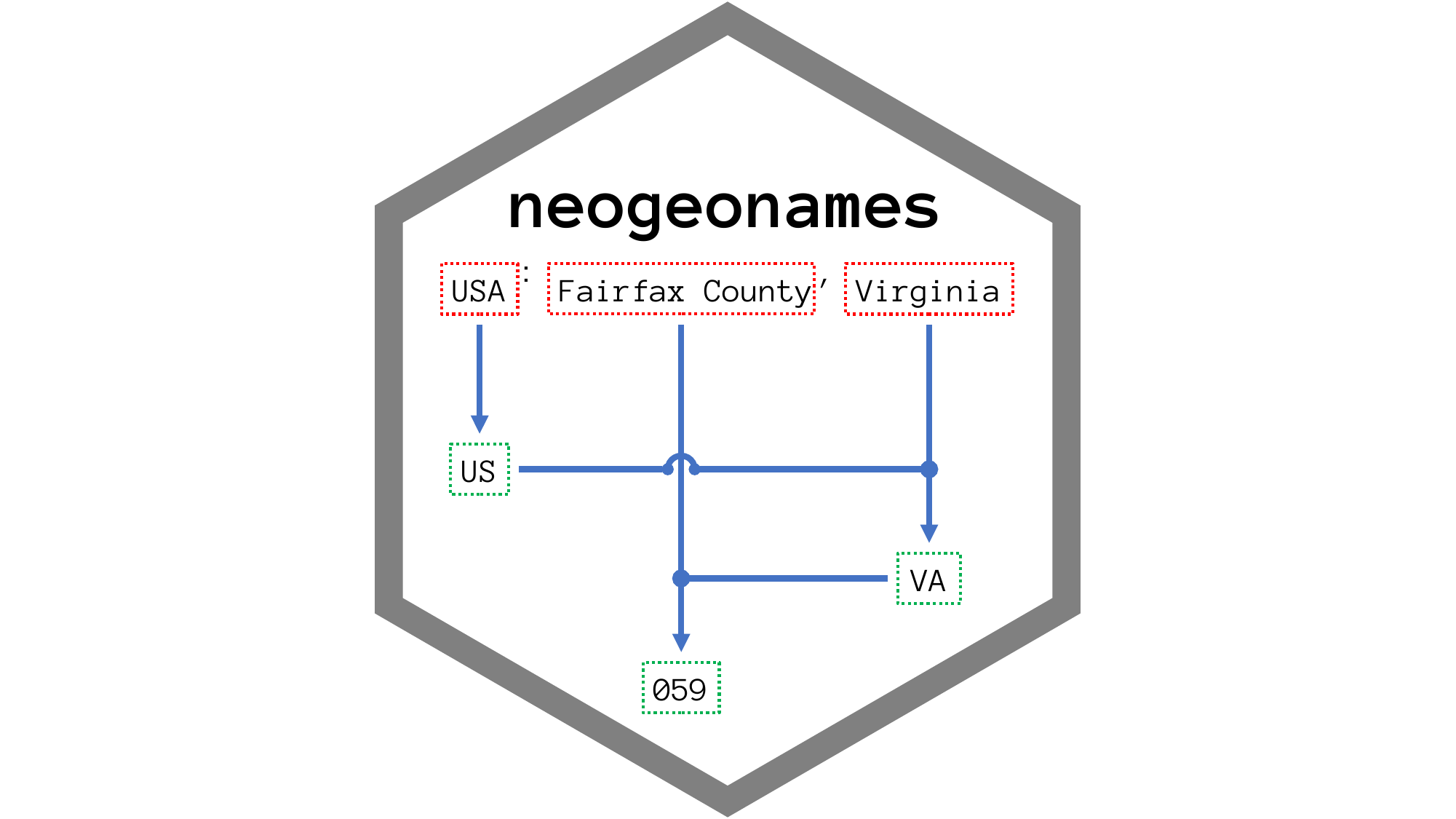

neogeonames
USA
:
,
Virginia
Fairfax County
US

VA
059